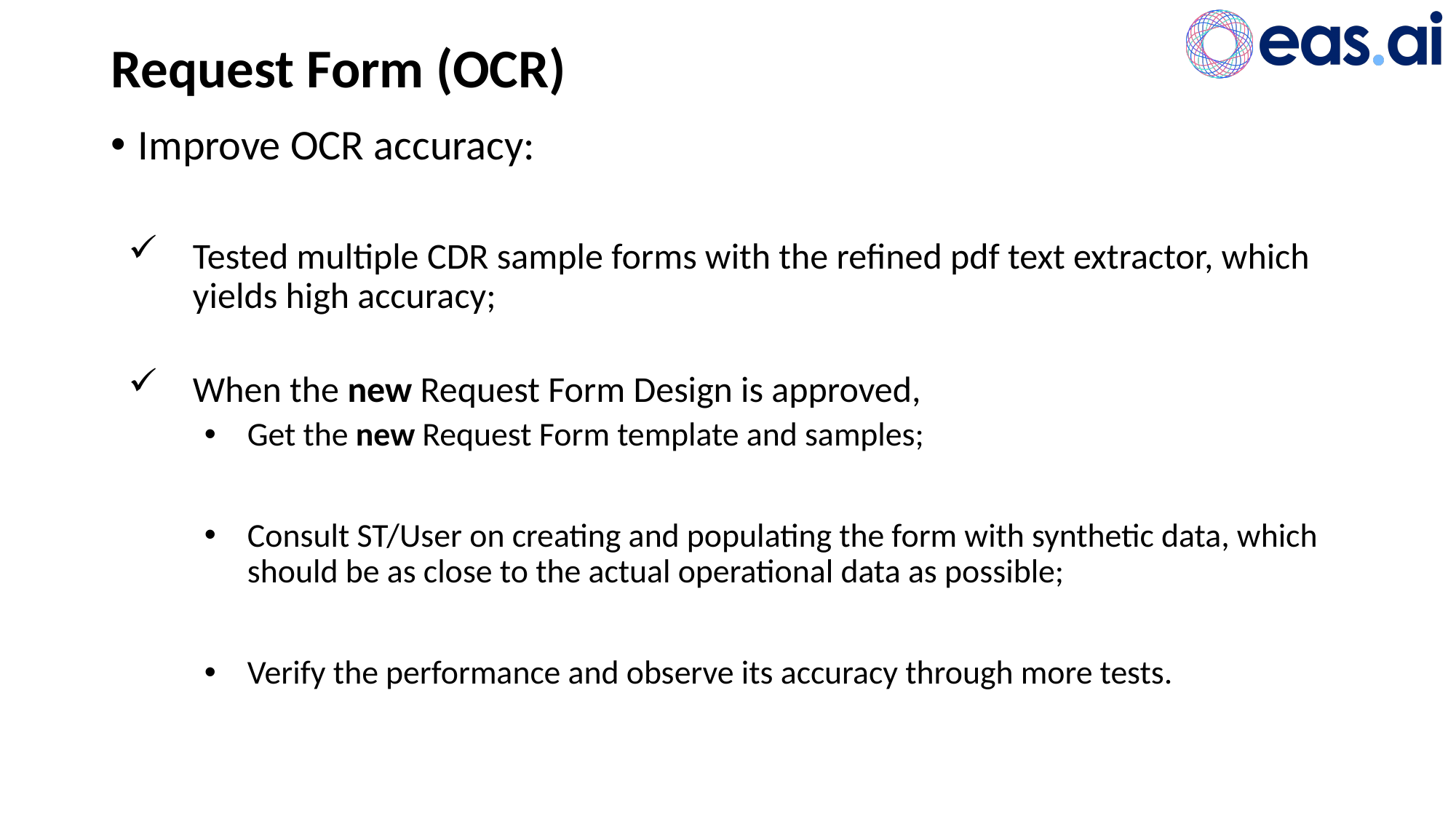

# Request Form (OCR)
Improve OCR accuracy:

Tested multiple CDR sample forms with the refined pdf text extractor, which yields high accuracy;

When the new Request Form Design is approved,
Get the new Request Form template and samples;

Consult ST/User on creating and populating the form with synthetic data, which should be as close to the actual operational data as possible;

Verify the performance and observe its accuracy through more tests.